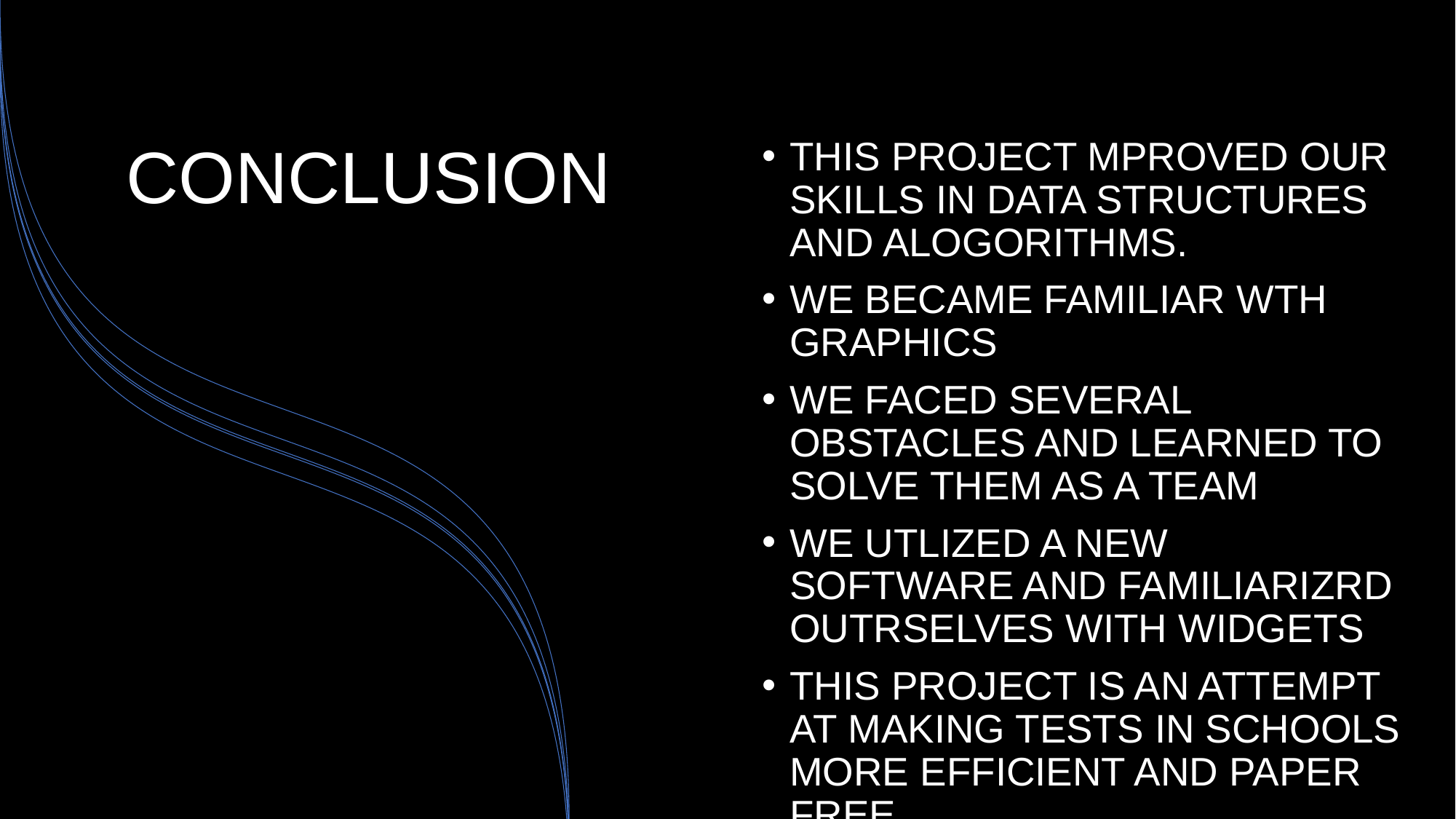

# CONCLUSION
THIS PROJECT MPROVED OUR SKILLS IN DATA STRUCTURES AND ALOGORITHMS.
WE BECAME FAMILIAR WTH GRAPHICS
WE FACED SEVERAL OBSTACLES AND LEARNED TO SOLVE THEM AS A TEAM
WE UTLIZED A NEW SOFTWARE AND FAMILIARIZRD OUTRSELVES WITH WIDGETS
THIS PROJECT IS AN ATTEMPT AT MAKING TESTS IN SCHOOLS MORE EFFICIENT AND PAPER FREE